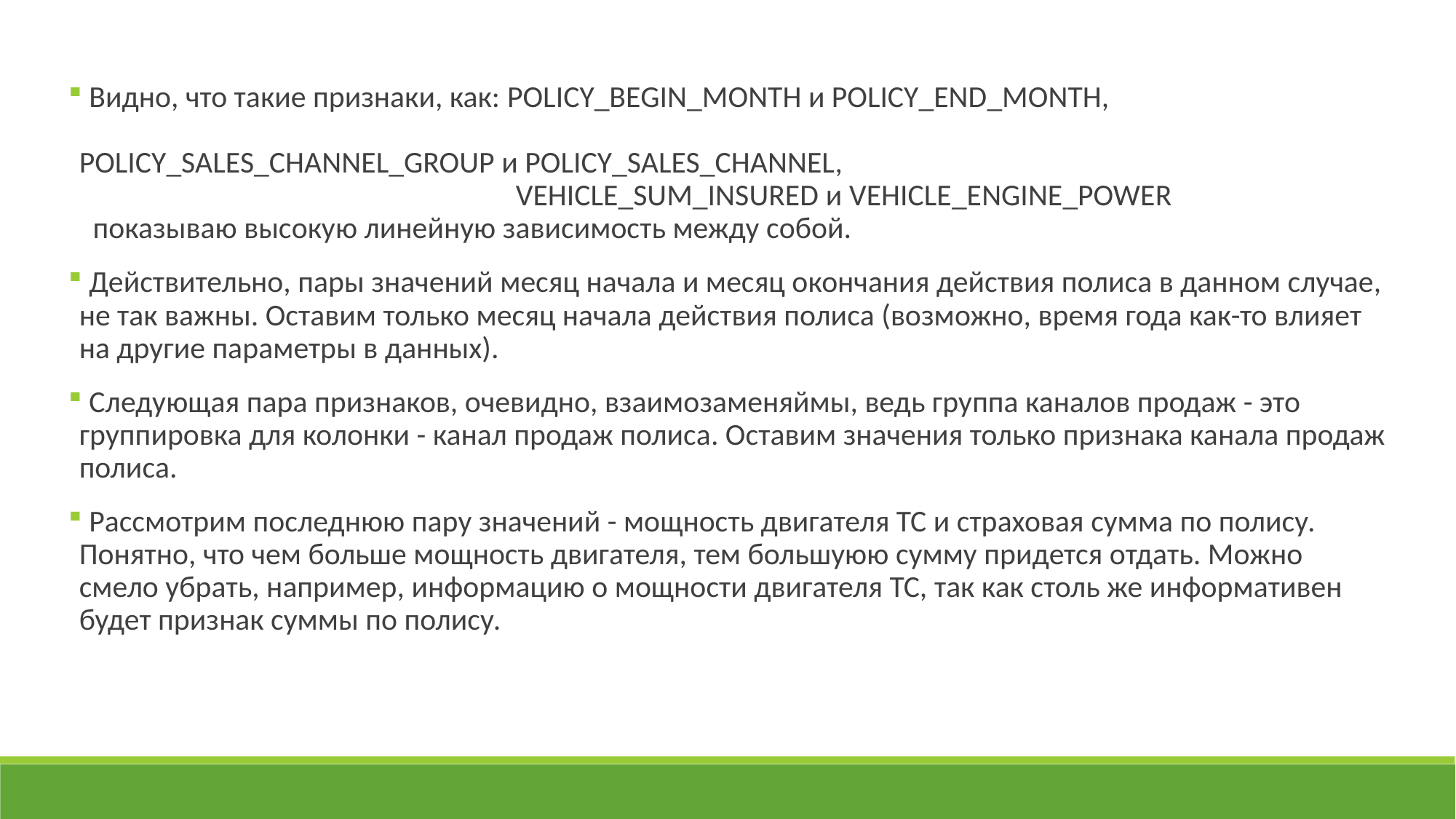

Видно, что такие признаки, как: POLICY_BEGIN_MONTH и POLICY_END_MONTH, 				                                                POLICY_SALES_CHANNEL_GROUP и POLICY_SALES_CHANNEL,
				VEHICLE_SUM_INSURED и VEHICLE_ENGINE_POWER
  показываю высокую линейную зависимость между собой.
 Действительно, пары значений месяц начала и месяц окончания действия полиса в данном случае, не так важны. Оставим только месяц начала действия полиса (возможно, время года как-то влияет на другие параметры в данных).
 Следующая пара признаков, очевидно, взаимозаменяймы, ведь группа каналов продаж - это группировка для колонки - канал продаж полиса. Оставим значения только признака канала продаж полиса.
 Рассмотрим последнюю пару значений - мощность двигателя ТС и страховая сумма по полису. Понятно, что чем больше мощность двигателя, тем большуюю сумму придется отдать. Можно смело убрать, например, информацию о мощности двигателя ТС, так как столь же информативен будет признак суммы по полису.